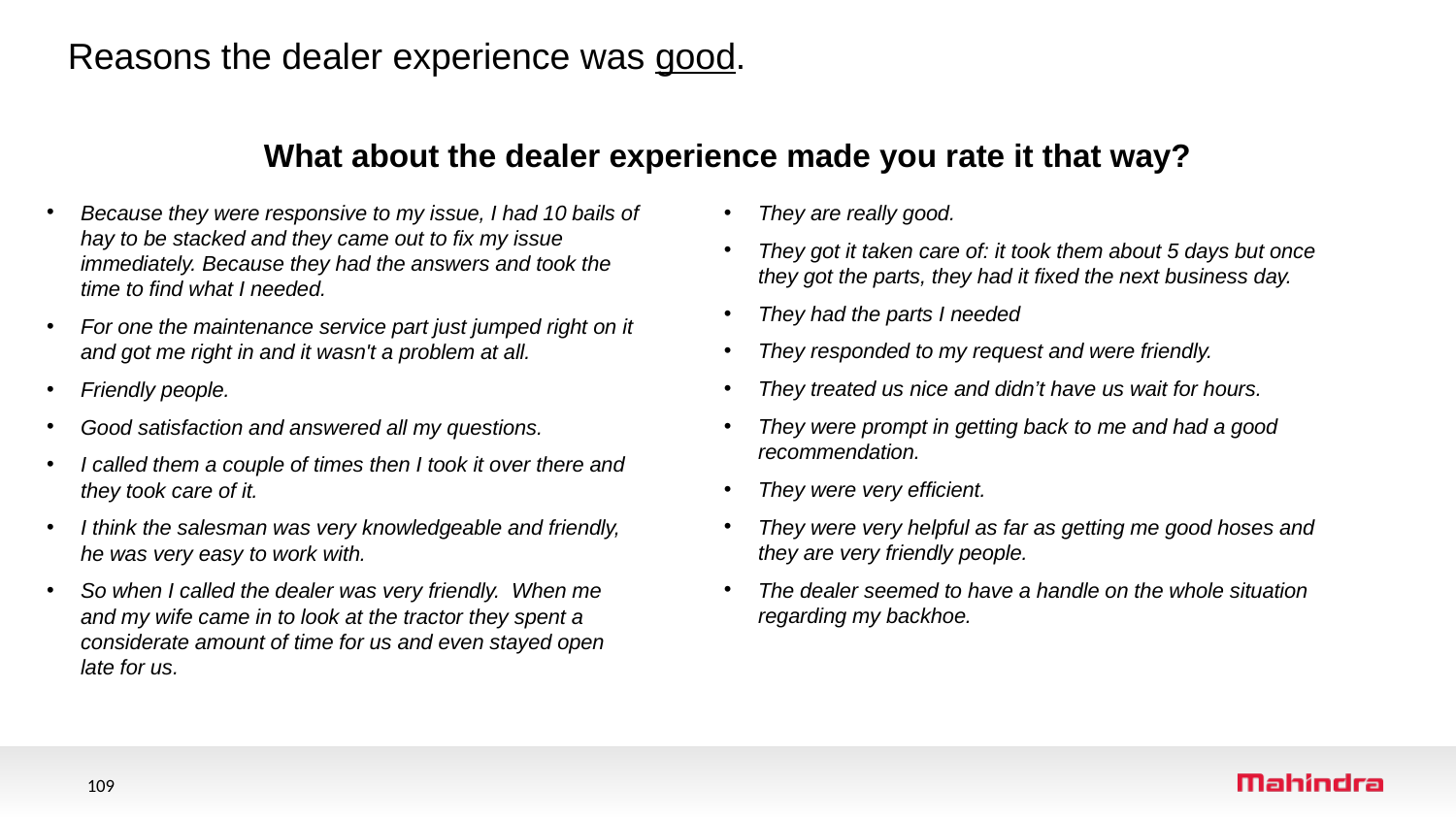

# Reasons the dealer experience was good.
What about the dealer experience made you rate it that way?
Because they were responsive to my issue, I had 10 bails of hay to be stacked and they came out to fix my issue immediately. Because they had the answers and took the time to find what I needed.
For one the maintenance service part just jumped right on it and got me right in and it wasn't a problem at all.
Friendly people.
Good satisfaction and answered all my questions.
I called them a couple of times then I took it over there and they took care of it.
I think the salesman was very knowledgeable and friendly, he was very easy to work with.
So when I called the dealer was very friendly.  When me and my wife came in to look at the tractor they spent a considerate amount of time for us and even stayed open late for us.
They are really good.
They got it taken care of: it took them about 5 days but once they got the parts, they had it fixed the next business day.
They had the parts I needed
They responded to my request and were friendly.
They treated us nice and didn’t have us wait for hours.
They were prompt in getting back to me and had a good recommendation.
They were very efficient.
They were very helpful as far as getting me good hoses and they are very friendly people.
The dealer seemed to have a handle on the whole situation regarding my backhoe.

109